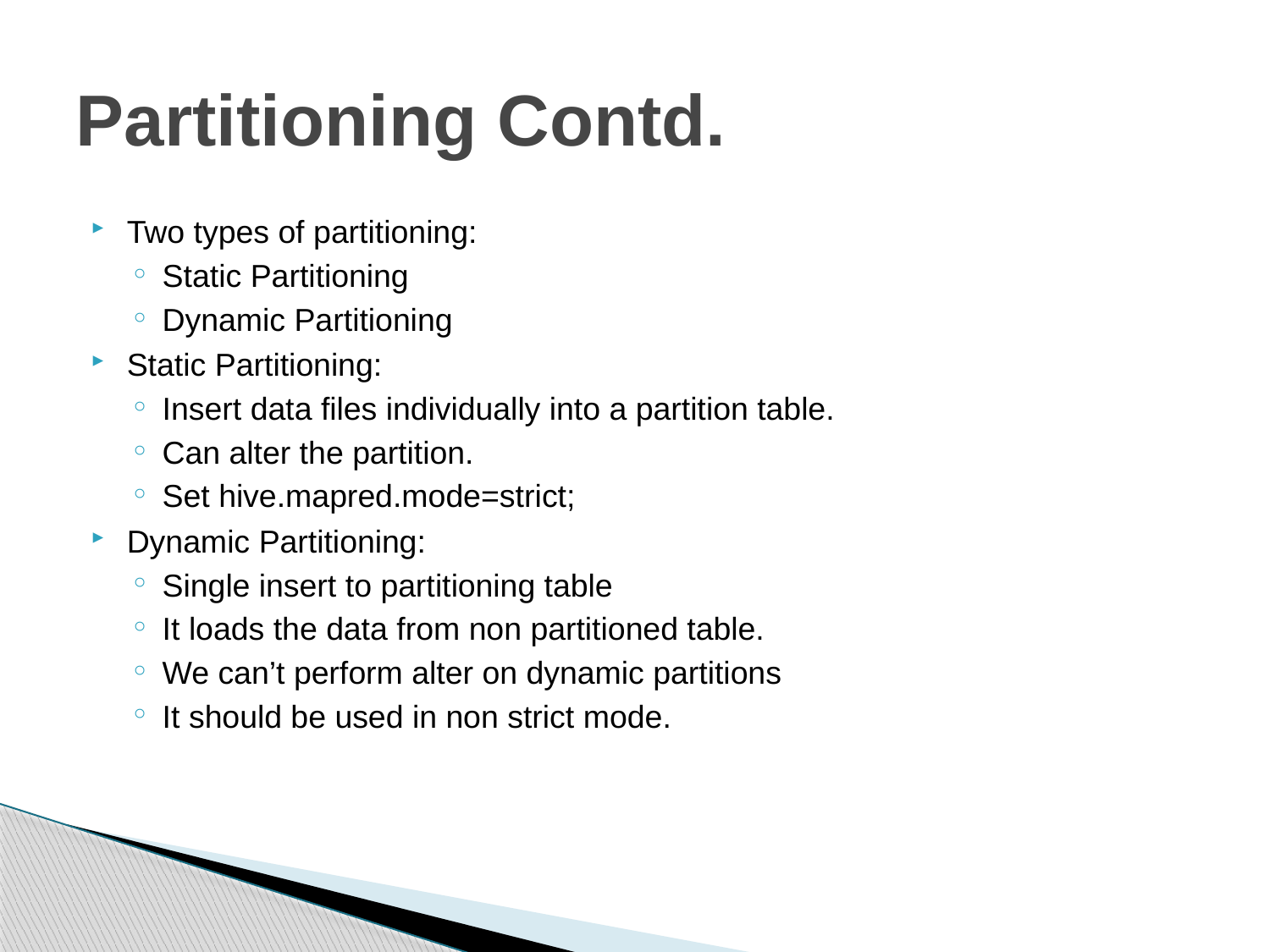

# Partitioning Contd.
Two types of partitioning:
Static Partitioning
Dynamic Partitioning
Static Partitioning:
Insert data files individually into a partition table.
Can alter the partition.
Set hive.mapred.mode=strict;
Dynamic Partitioning:
Single insert to partitioning table
It loads the data from non partitioned table.
We can’t perform alter on dynamic partitions
It should be used in non strict mode.